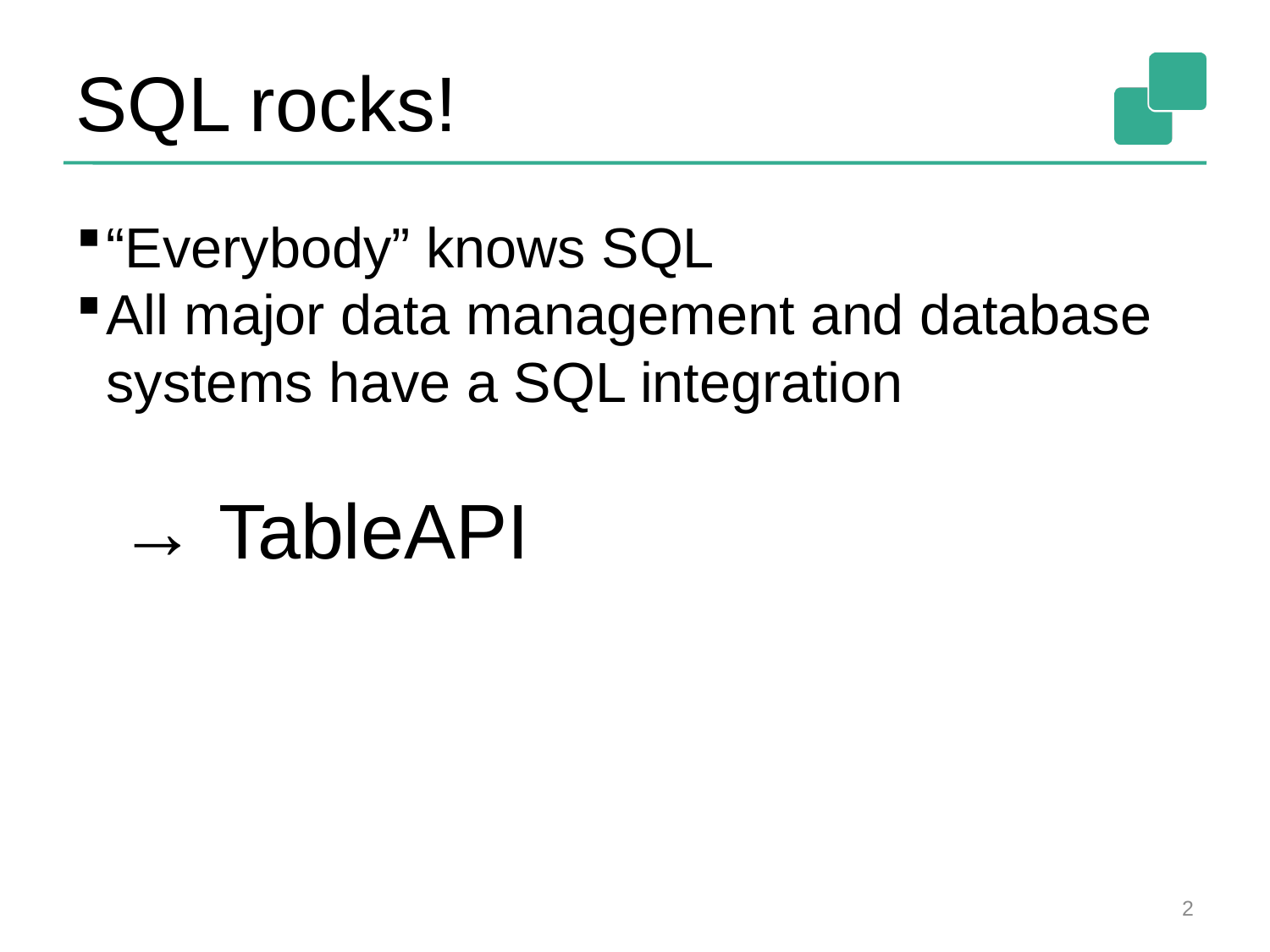

SQL rocks!
“Everybody” knows SQL
All major data management and database systems have a SQL integration

  → TableAPI

2